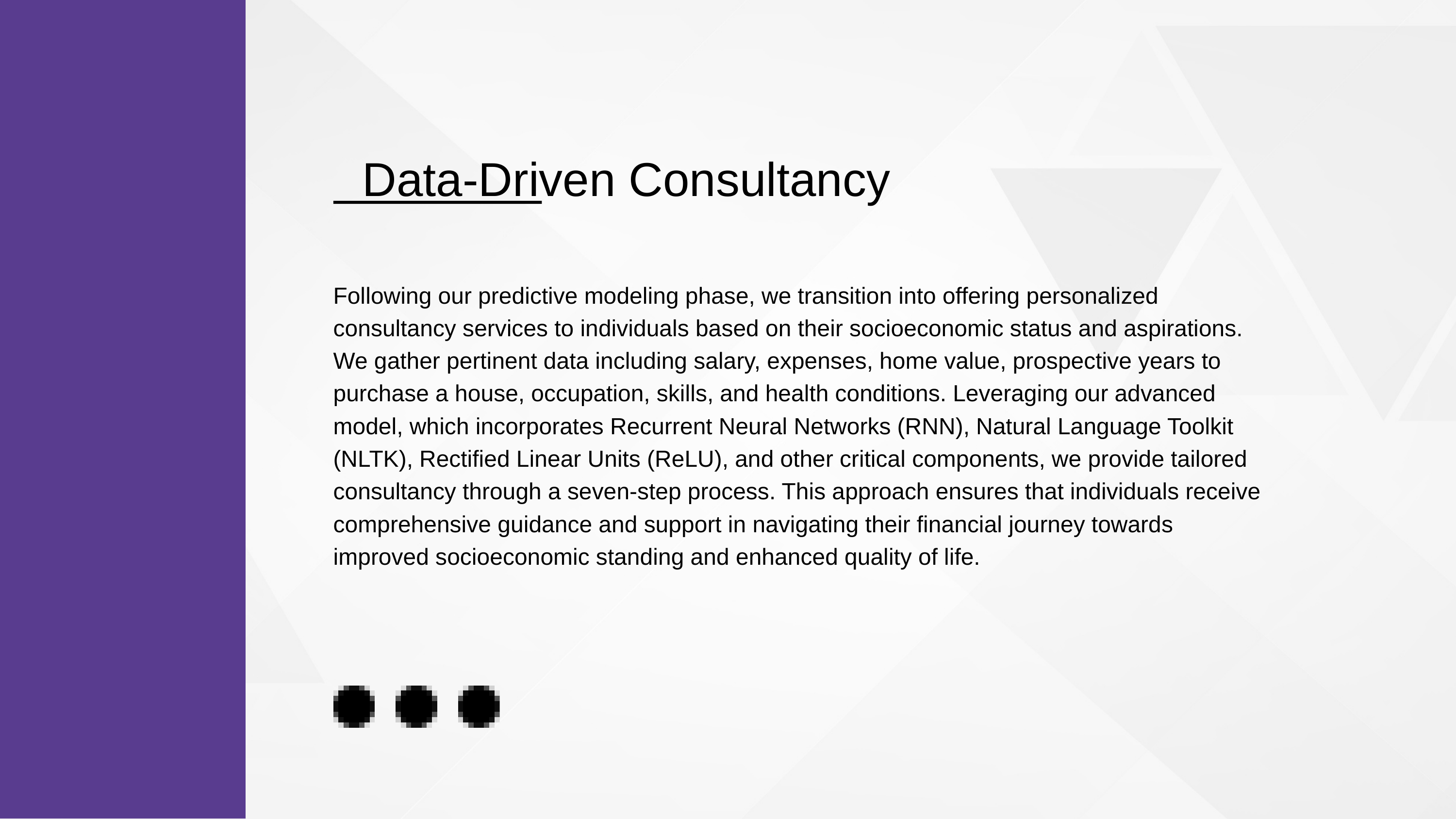

Data-Driven Consultancy

Following our predictive modeling phase, we transition into offering personalized consultancy services to individuals based on their socioeconomic status and aspirations. We gather pertinent data including salary, expenses, home value, prospective years to purchase a house, occupation, skills, and health conditions. Leveraging our advanced model, which incorporates Recurrent Neural Networks (RNN), Natural Language Toolkit (NLTK), Rectified Linear Units (ReLU), and other critical components, we provide tailored consultancy through a seven-step process. This approach ensures that individuals receive comprehensive guidance and support in navigating their financial journey towards improved socioeconomic standing and enhanced quality of life.